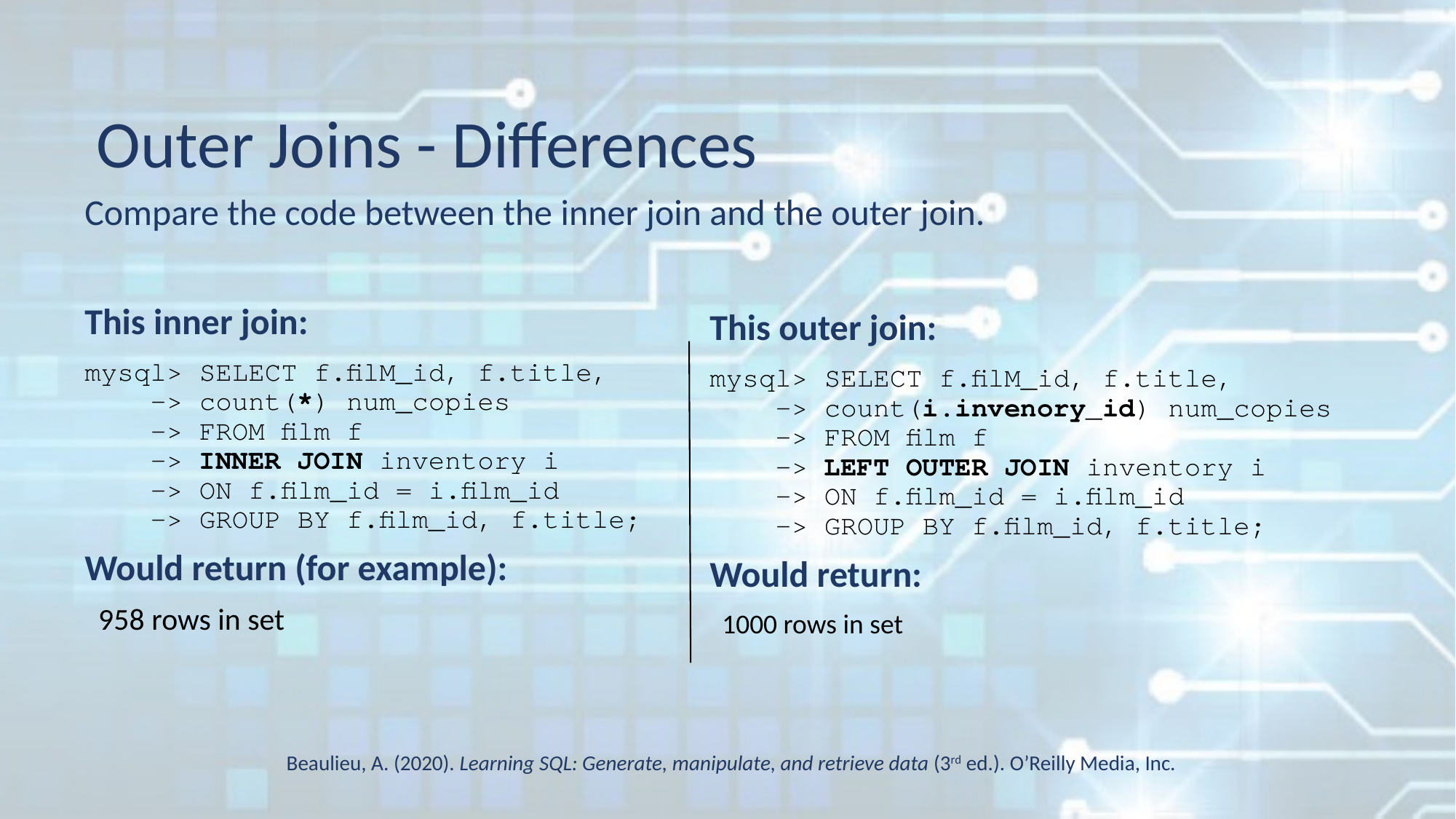

Outer Joins - Differences
Compare the code between the inner join and the outer join.

This inner join:
mysql> SELECT f.filM_id, f.title,
    -> count(*) num_copies 
    -> FROM film f 
    -> INNER JOIN inventory i
    -> ON f.film_id = i.film_id
    -> GROUP BY f.film_id, f.title;
Would return (for example):
  958 rows in set

This outer join:
mysql> SELECT f.filM_id, f.title,
    -> count(i.invenory_id) num_copies 
    -> FROM film f 
    -> LEFT OUTER JOIN inventory i 
    -> ON f.film_id = i.film_id 
    -> GROUP BY f.film_id, f.title;
Would return:
  1000 rows in set
Beaulieu, A. (2020). Learning SQL: Generate, manipulate, and retrieve data (3rd ed.). O’Reilly Media, Inc.